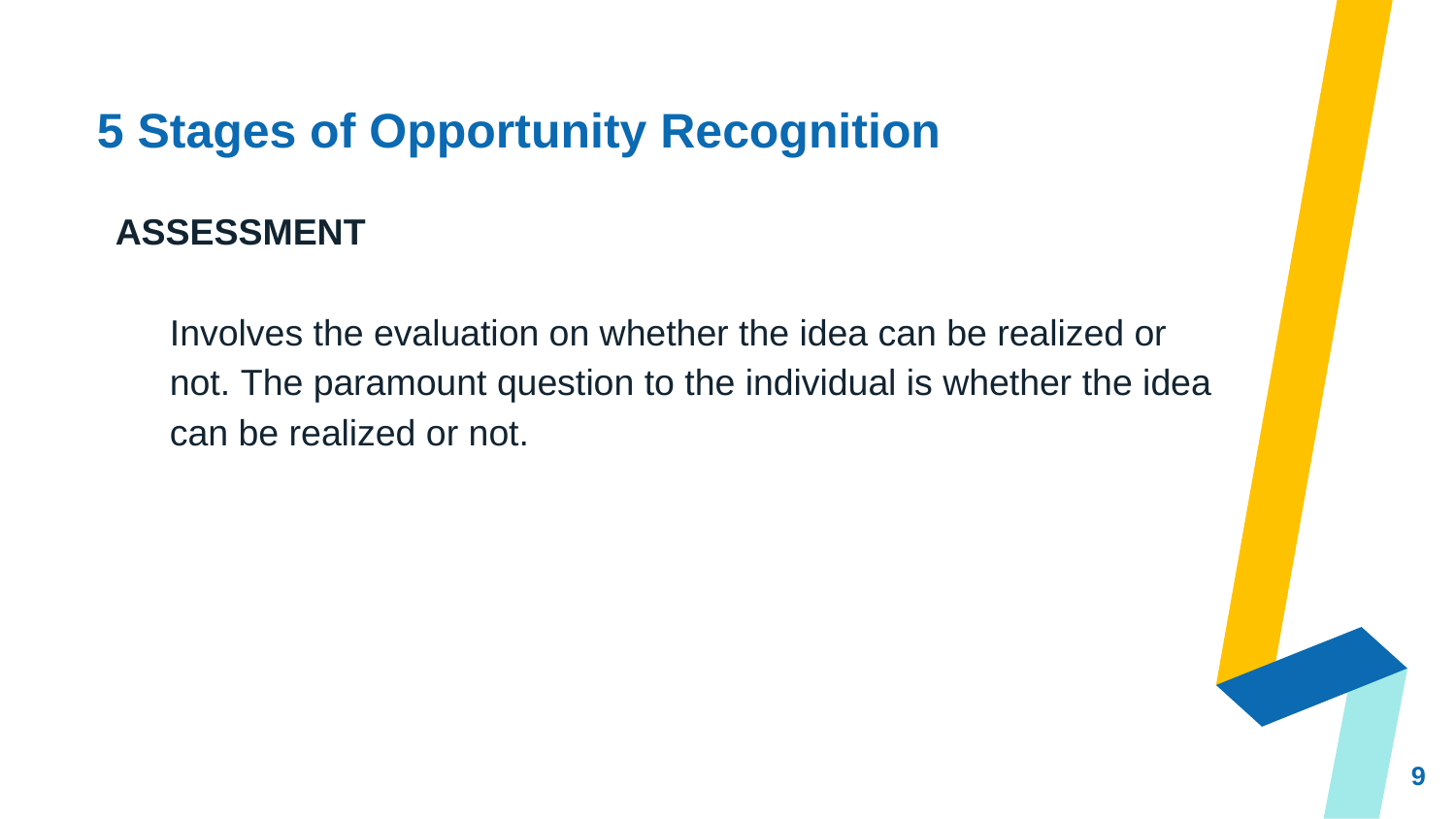

# 5 Stages of Opportunity Recognition
ASSESSMENT

	Involves the evaluation on whether the idea can be realized or not. The paramount question to the individual is whether the idea can be realized or not.
9